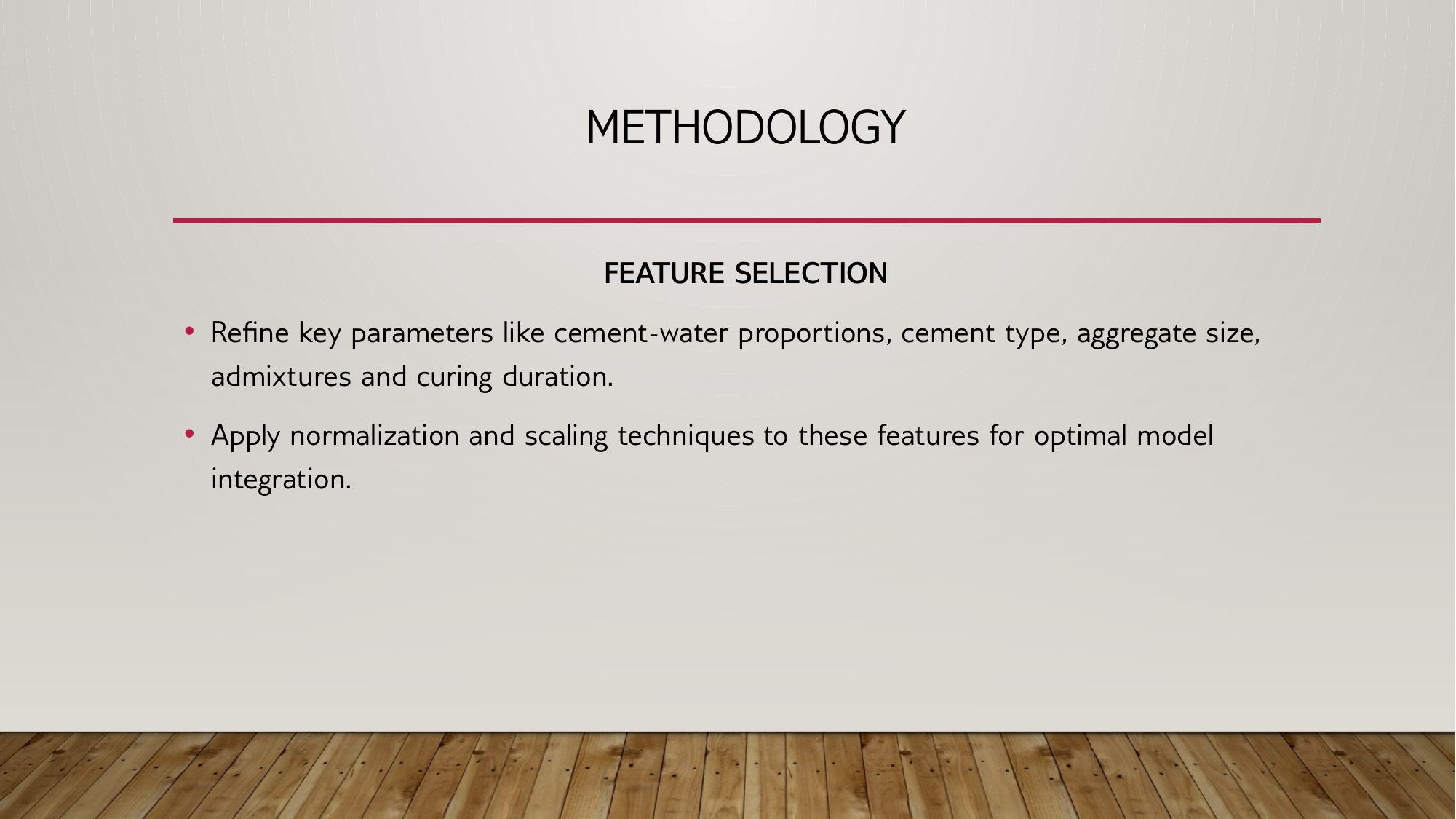

# METHODOLOGY
FEATURE SELECTION
Refine key parameters like cement-water proportions, cement type, aggregate size, admixtures and curing duration.
Apply normalization and scaling techniques to these features for optimal model integration.